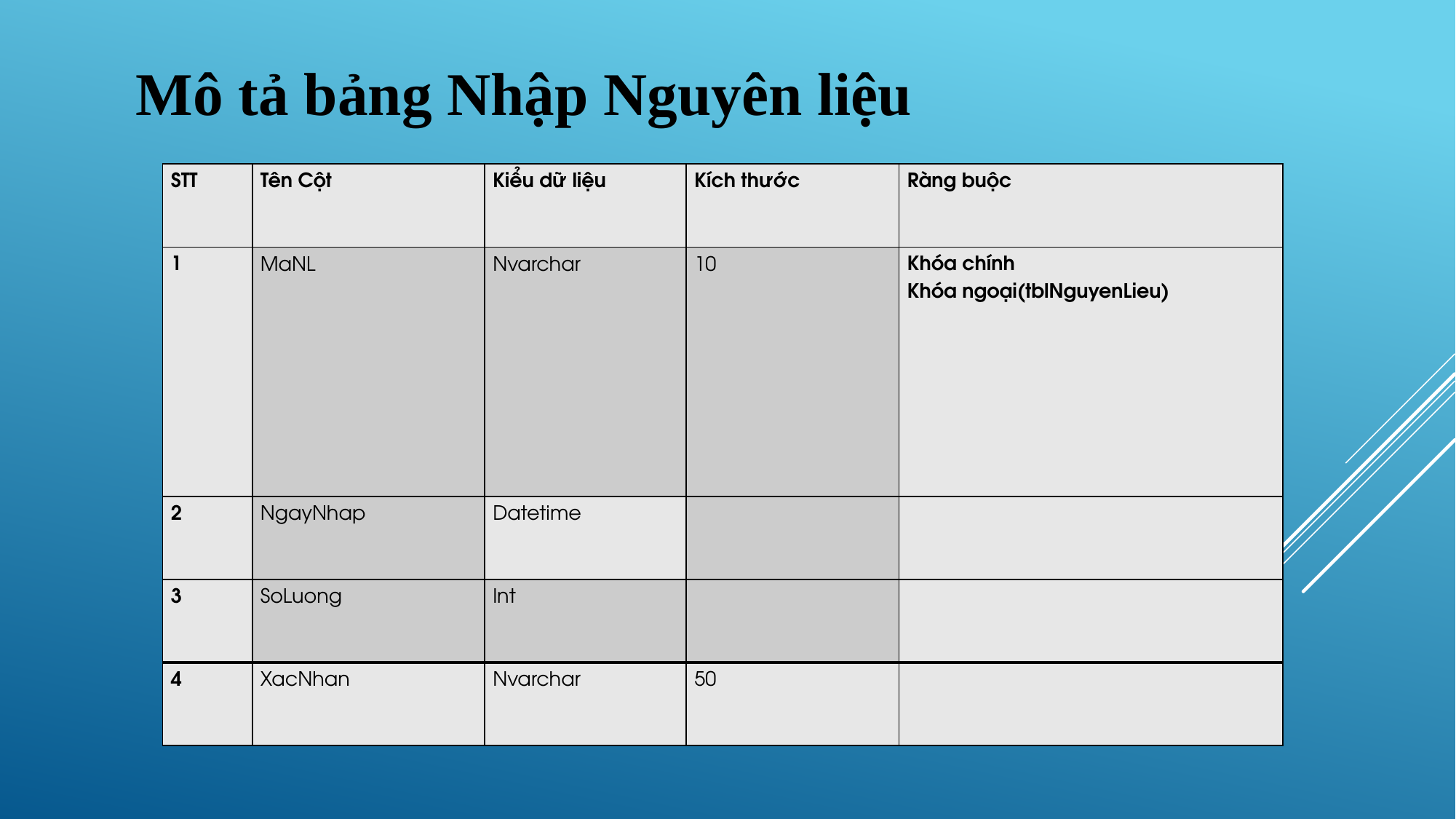

Mô tả bảng Nhập Nguyên liệu
| STT | Tên Cột | Kiểu dữ liệu | Kích thước | Ràng buộc |
| --- | --- | --- | --- | --- |
| 1 | MaNL | Nvarchar | 10 | Khóa chính Khóa ngoại(tblNguyenLieu) |
| 2 | NgayNhap | Datetime |  |  |
| 3 | SoLuong | Int |  |  |
| 4 | XacNhan | Nvarchar | 50 |  |